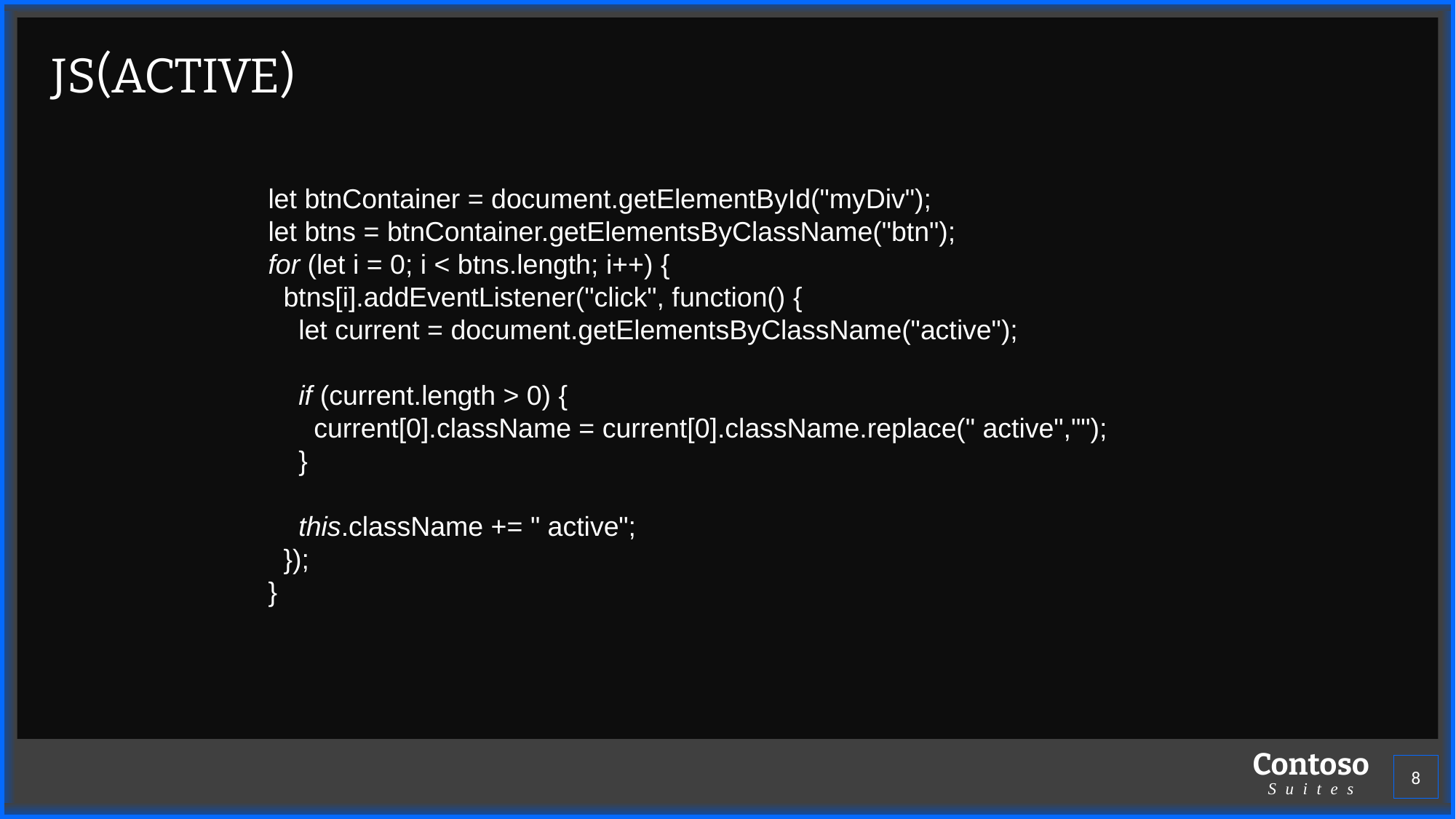

# JS(ACTIVE)
let btnContainer = document.getElementById("myDiv");
let btns = btnContainer.getElementsByClassName("btn");
for (let i = 0; i < btns.length; i++) {
  btns[i].addEventListener("click", function() {
    let current = document.getElementsByClassName("active");
    if (current.length > 0) {
      current[0].className = current[0].className.replace(" active","");
    }
    this.className += " active";
  });
}

8